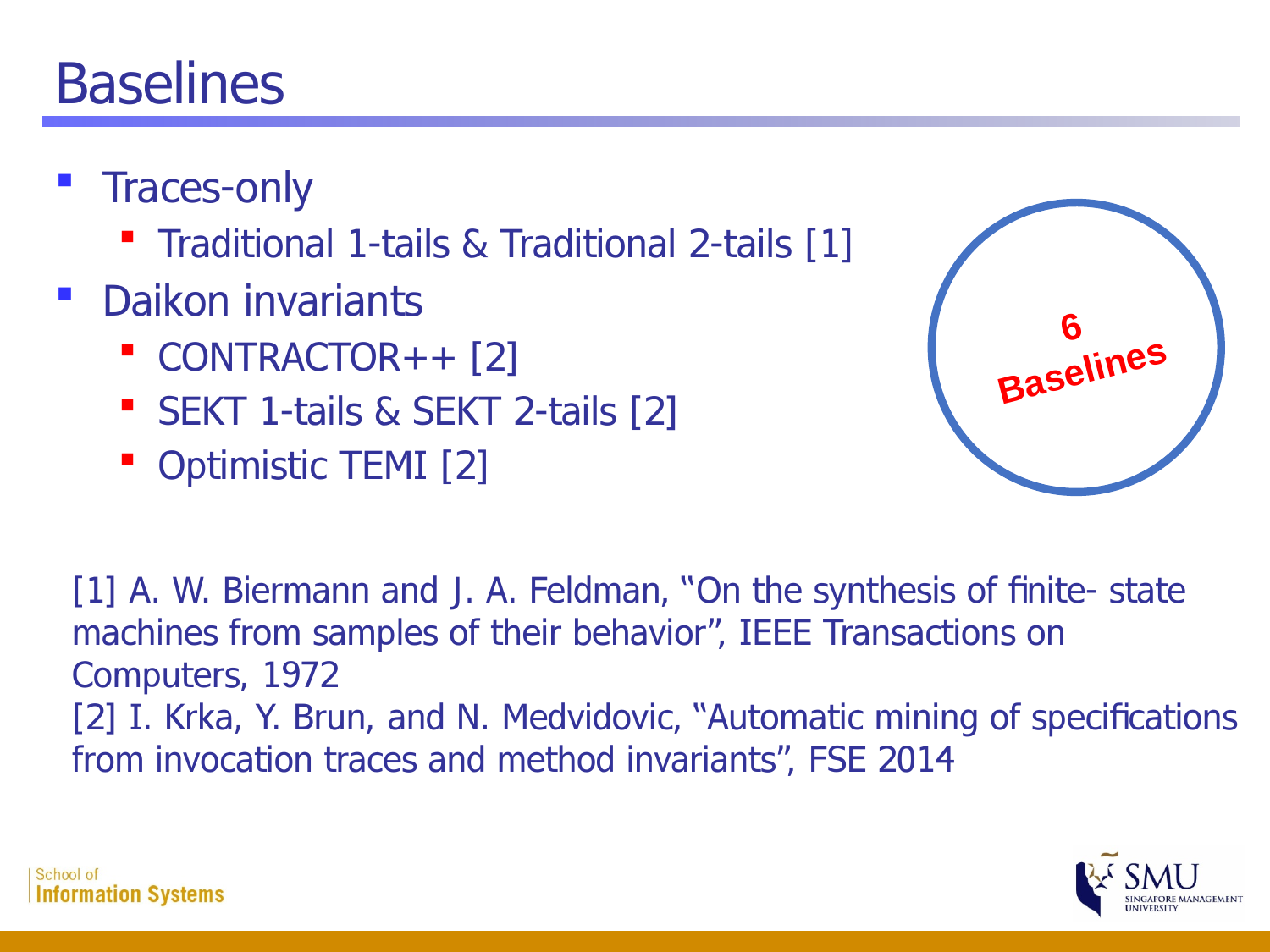

# Baselines
Traces-only
Traditional 1-tails & Traditional 2-tails [1]
Daikon invariants
CONTRACTOR++ [2]
SEKT 1-tails & SEKT 2-tails [2]
Optimistic TEMI [2]
6 Baselines
[1] A. W. Biermann and J. A. Feldman, “On the synthesis of finite- state machines from samples of their behavior”, IEEE Transactions on Computers, 1972
[2] I. Krka, Y. Brun, and N. Medvidovic, “Automatic mining of specifications from invocation traces and method invariants”, FSE 2014